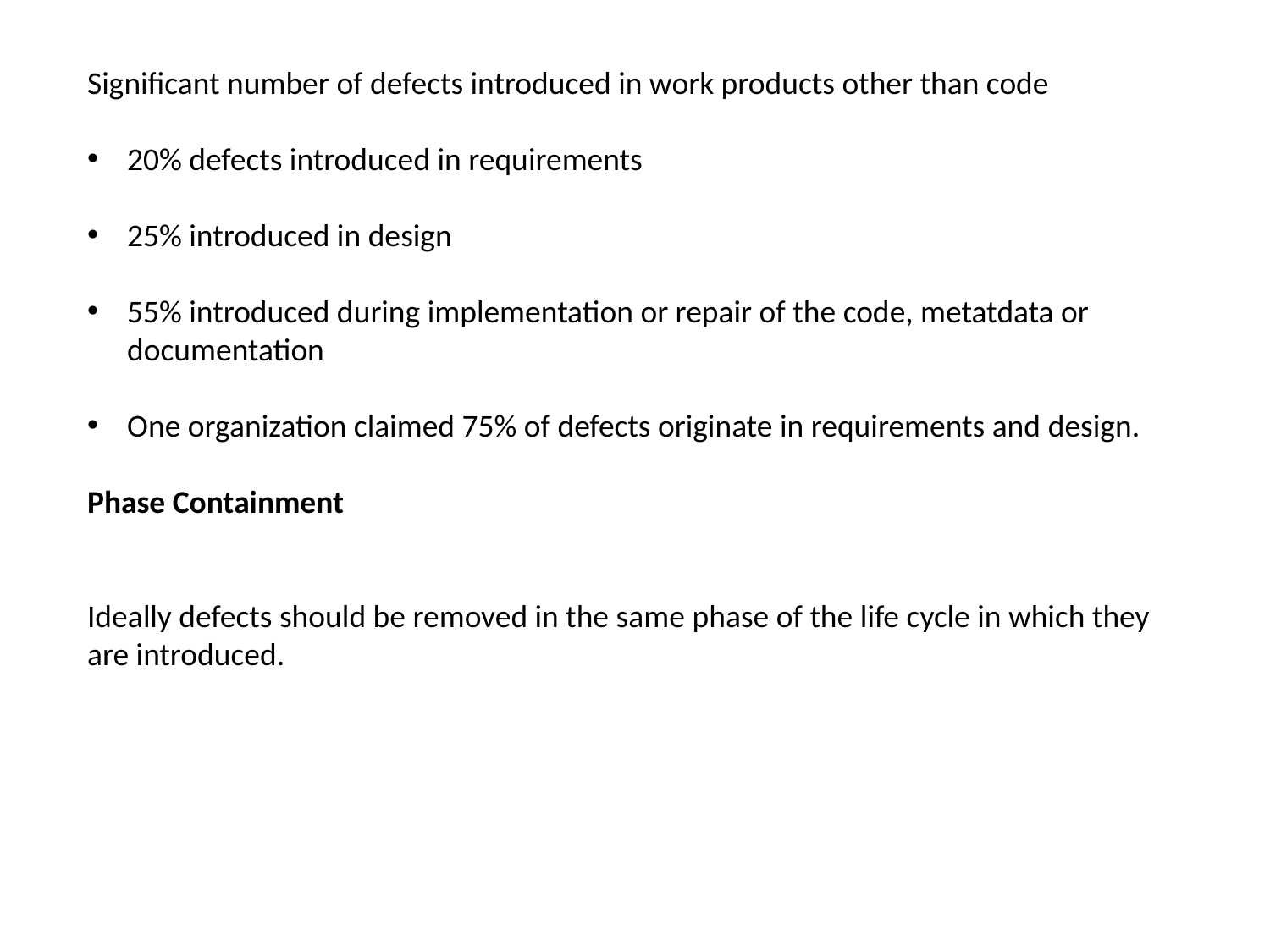

Significant number of defects introduced in work products other than code

20% defects introduced in requirements

25% introduced in design

55% introduced during implementation or repair of the code, metatdata or documentation

One organization claimed 75% of defects originate in requirements and design.

Phase Containment

Ideally defects should be removed in the same phase of the life cycle in which they are introduced.